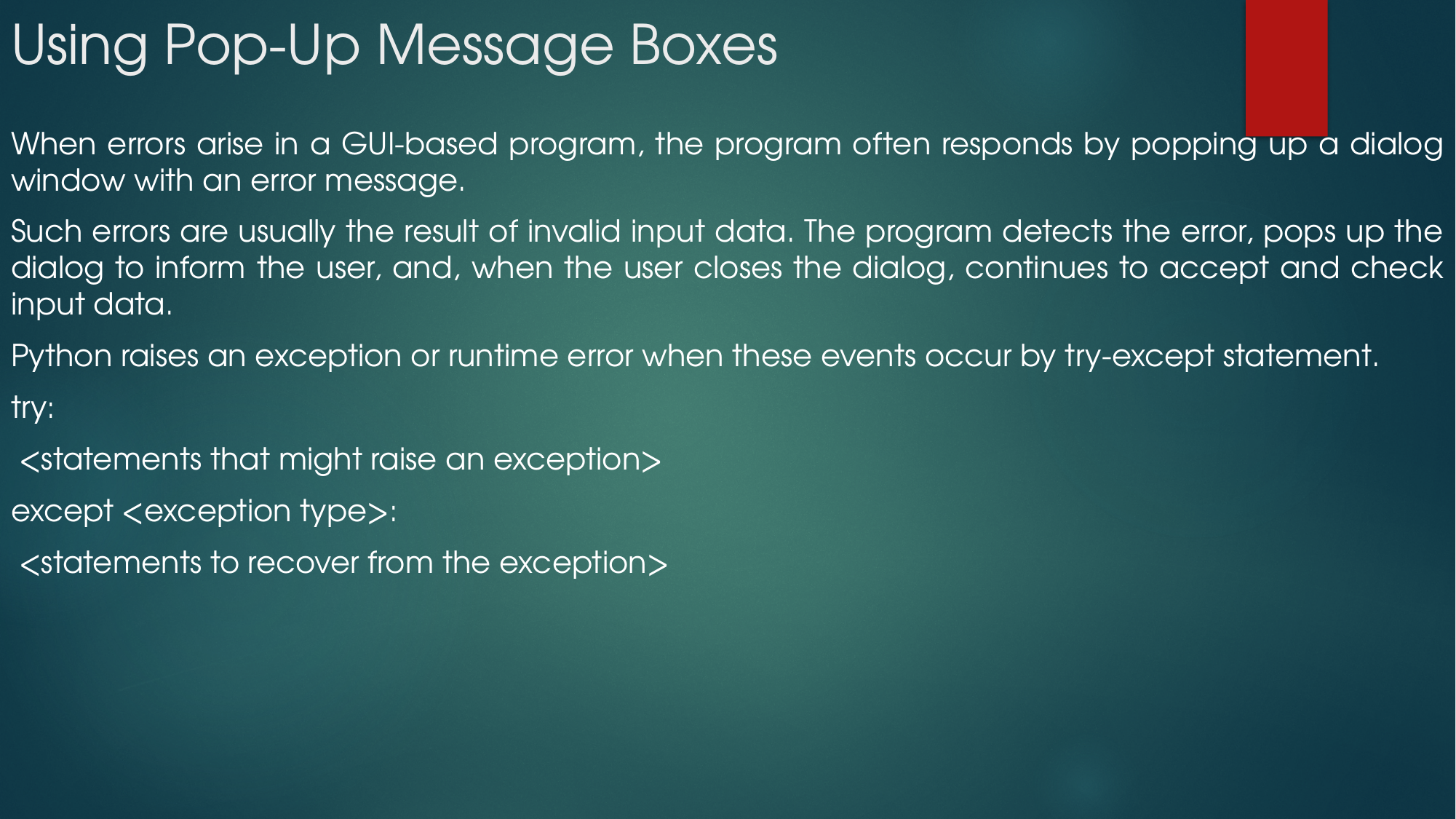

# Using Pop-Up Message Boxes
When errors arise in a GUI-based program, the program often responds by popping up a dialog window with an error message.
Such errors are usually the result of invalid input data. The program detects the error, pops up the dialog to inform the user, and, when the user closes the dialog, continues to accept and check input data.
Python raises an exception or runtime error when these events occur by try-except statement.
try:
 <statements that might raise an exception>
except <exception type>:
 <statements to recover from the exception>